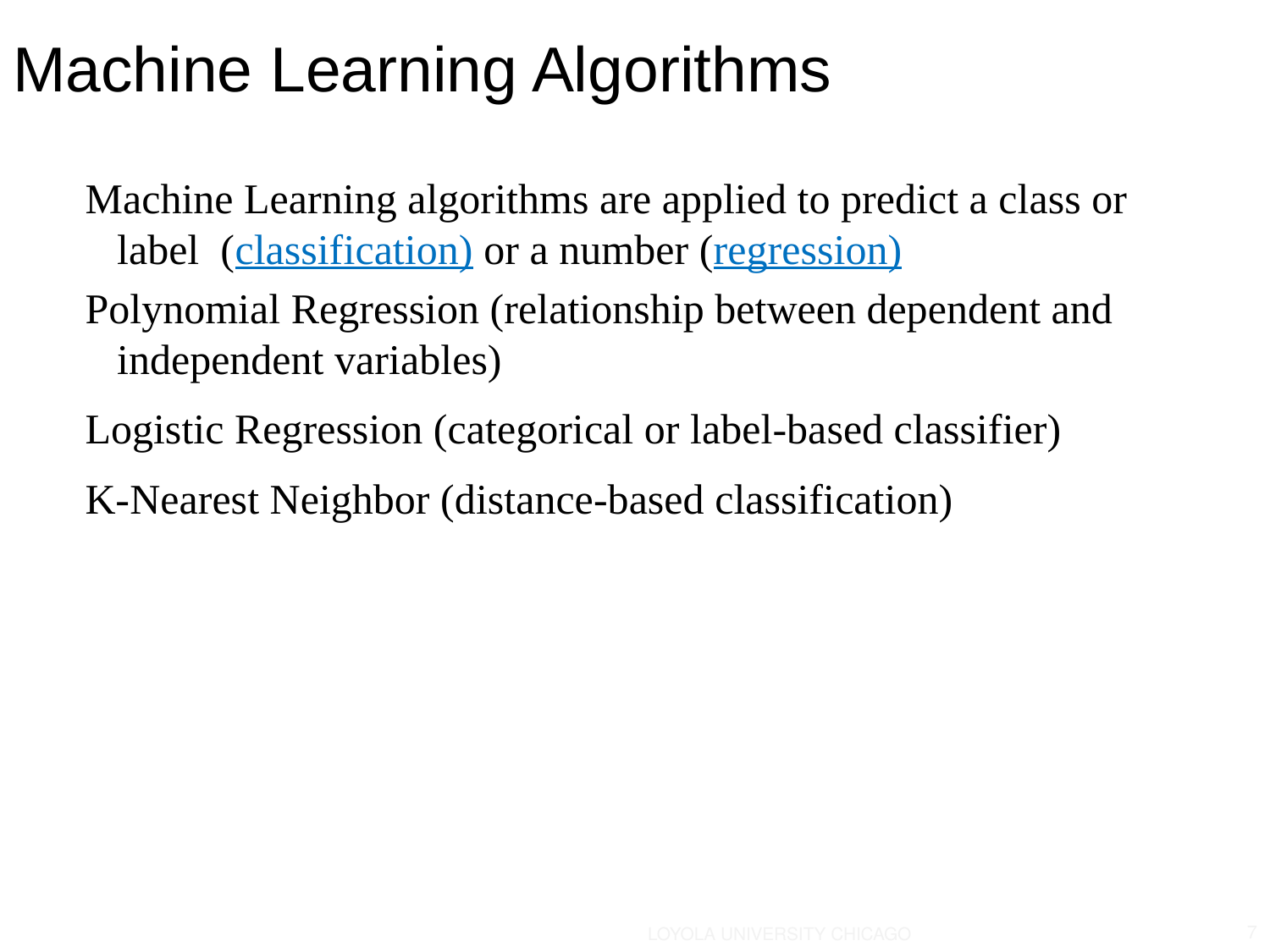

Machine Learning Algorithms
Machine Learning algorithms are applied to predict a class or label  (classification) or a number (regression)
Polynomial Regression (relationship between dependent and independent variables)
Logistic Regression (categorical or label-based classifier)
K-Nearest Neighbor (distance-based classification)
7